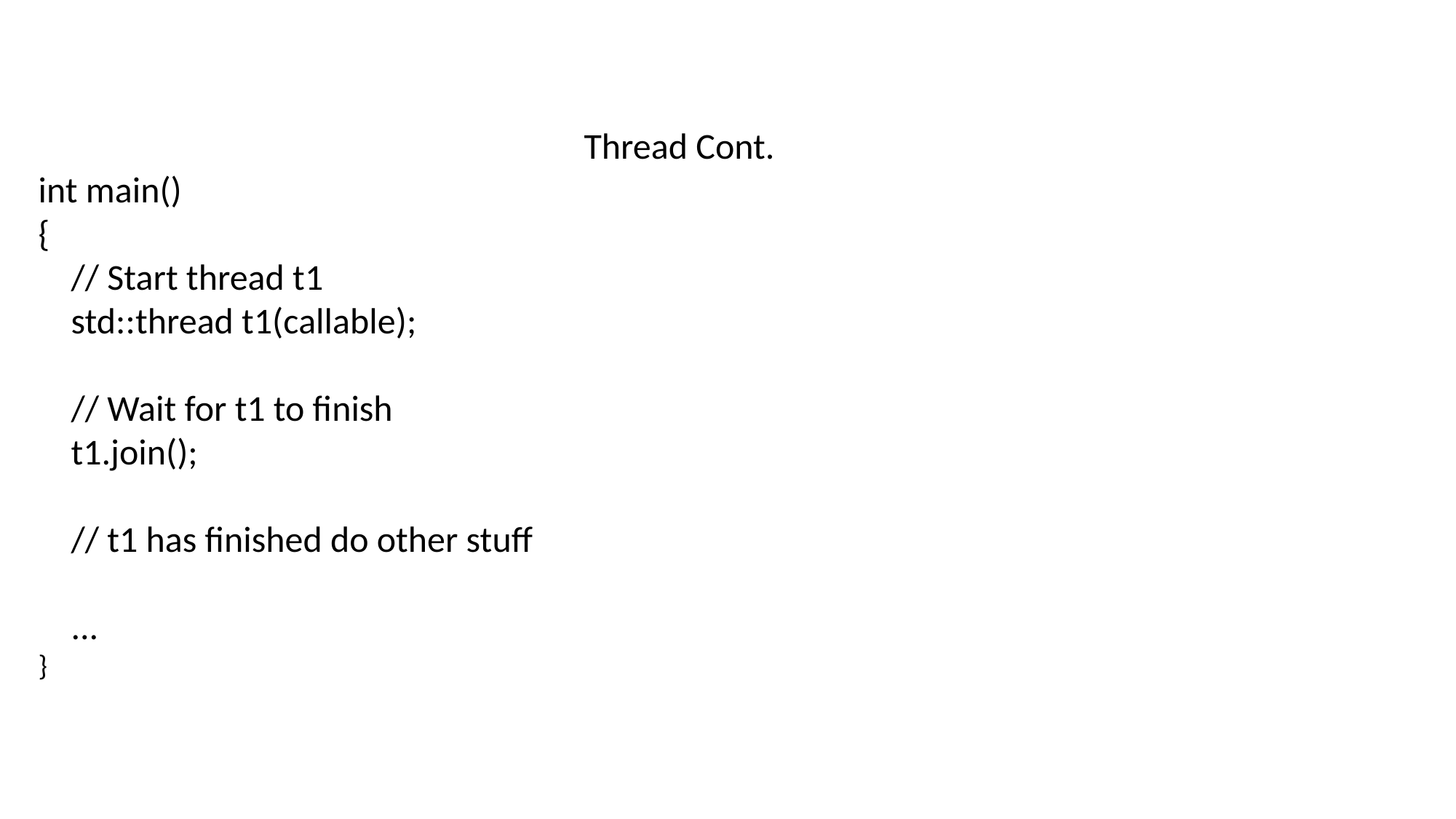

Thread Cont.
int main()
{
    // Start thread t1
    std::thread t1(callable);

    // Wait for t1 to finish
    t1.join();

    // t1 has finished do other stuff

    ...
}